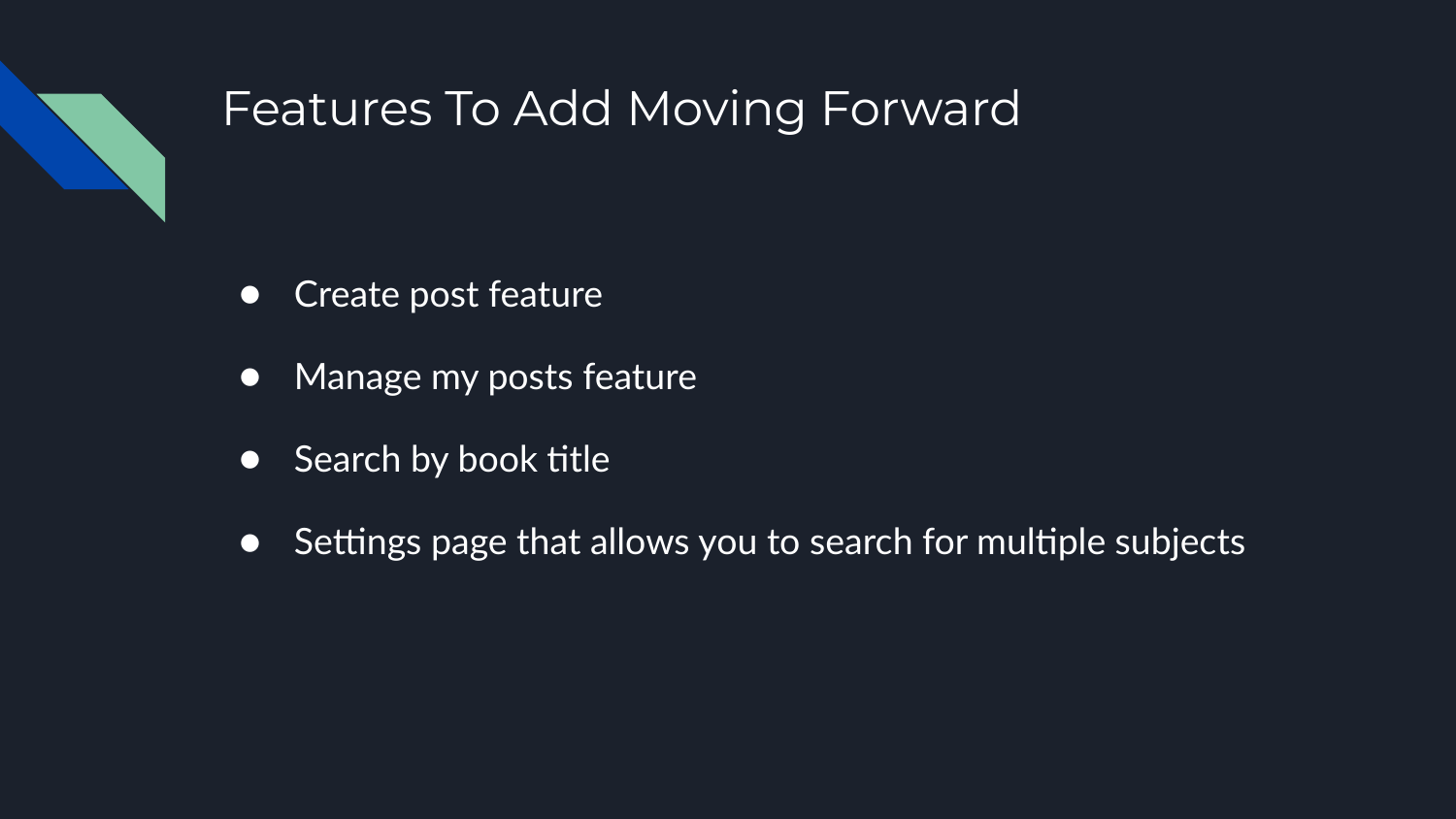

# Features To Add Moving Forward
Create post feature
Manage my posts feature
Search by book title
Settings page that allows you to search for multiple subjects